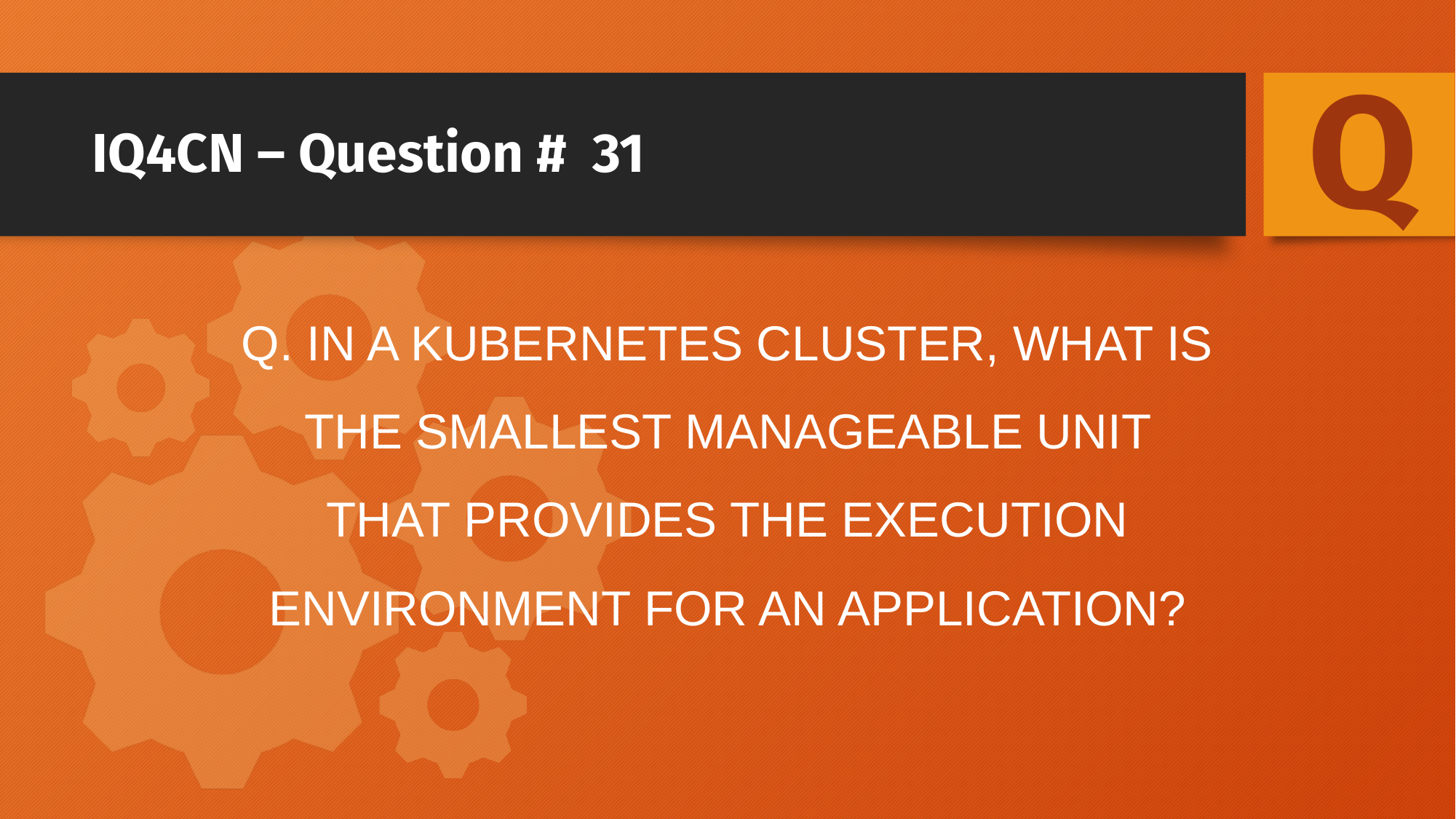

Q
# IQ4CN – Question #  31
Q. In a Kubernetes cluster, what is the smallest manageable unit that provides the execution environment for an application?